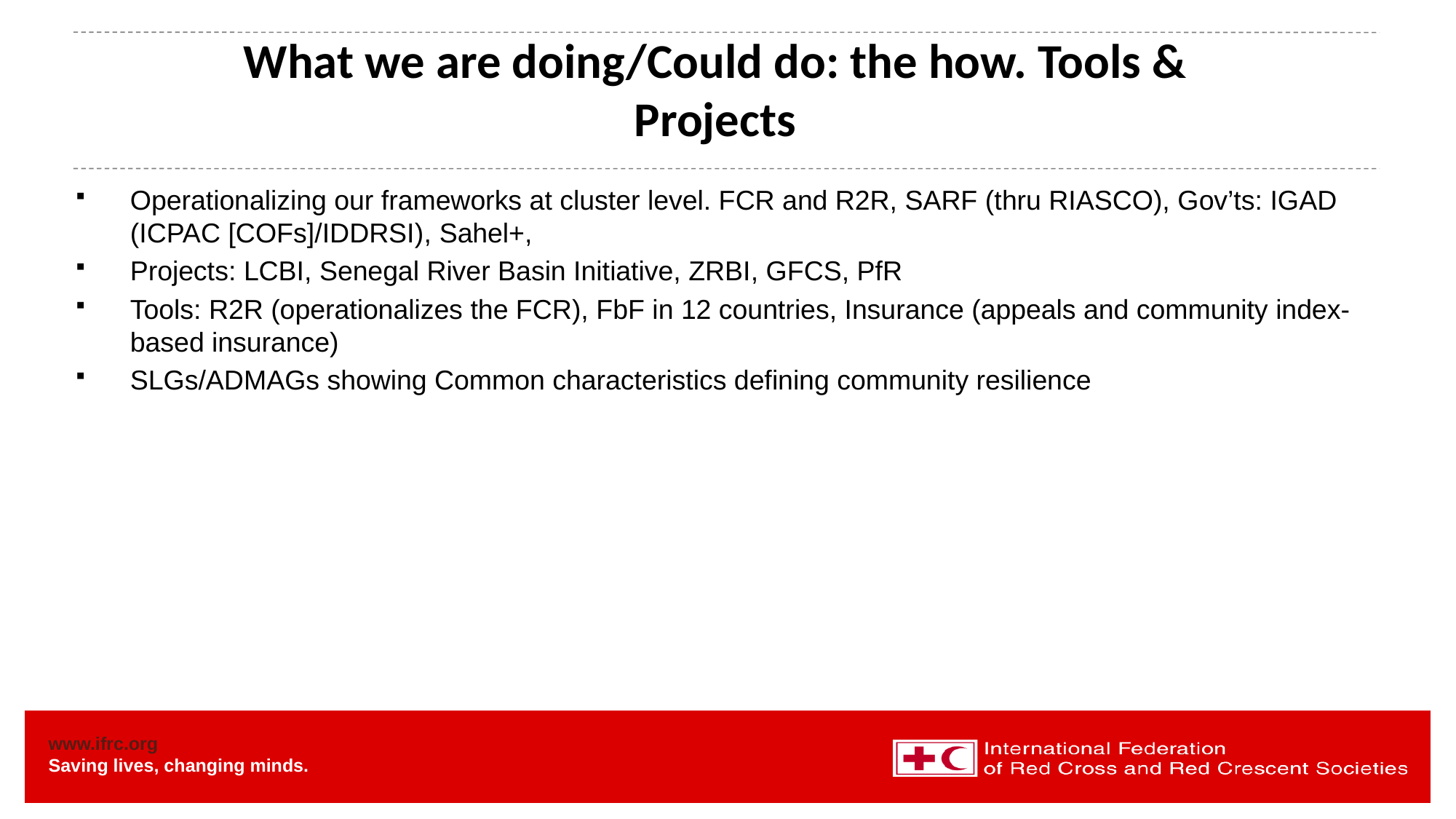

What we are doing/Could do: the how. Tools & Projects
Operationalizing our frameworks at cluster level. FCR and R2R, SARF (thru RIASCO), Gov’ts: IGAD (ICPAC [COFs]/IDDRSI), Sahel+,
Projects: LCBI, Senegal River Basin Initiative, ZRBI, GFCS, PfR
Tools: R2R (operationalizes the FCR), FbF in 12 countries, Insurance (appeals and community index-based insurance)
SLGs/ADMAGs showing Common characteristics defining community resilience